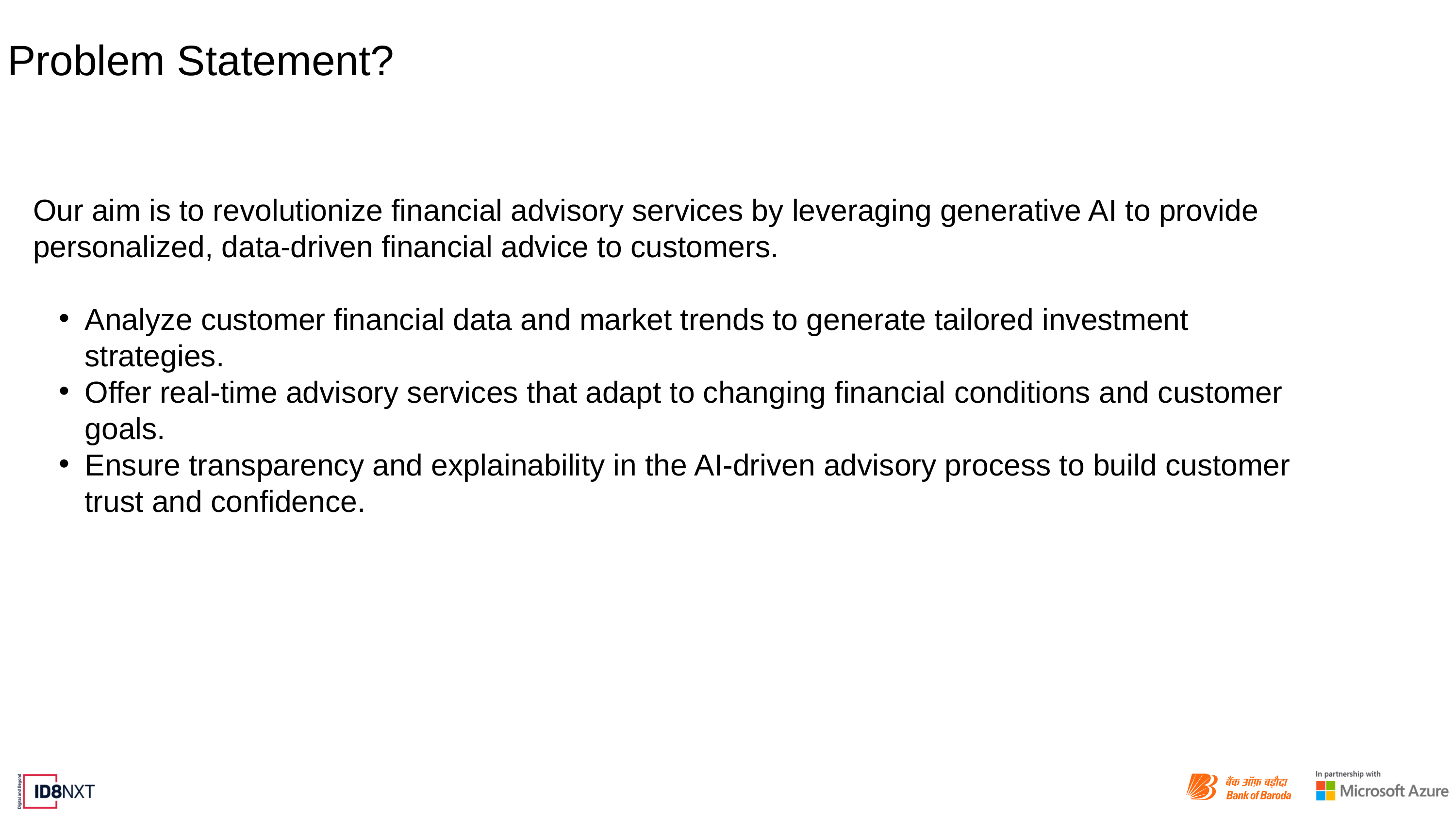

Problem Statement?

Our aim is to revolutionize financial advisory services by leveraging generative AI to provide personalized, data-driven financial advice to customers.

Analyze customer financial data and market trends to generate tailored investment strategies.
Offer real-time advisory services that adapt to changing financial conditions and customer goals.
Ensure transparency and explainability in the AI-driven advisory process to build customer trust and confidence.